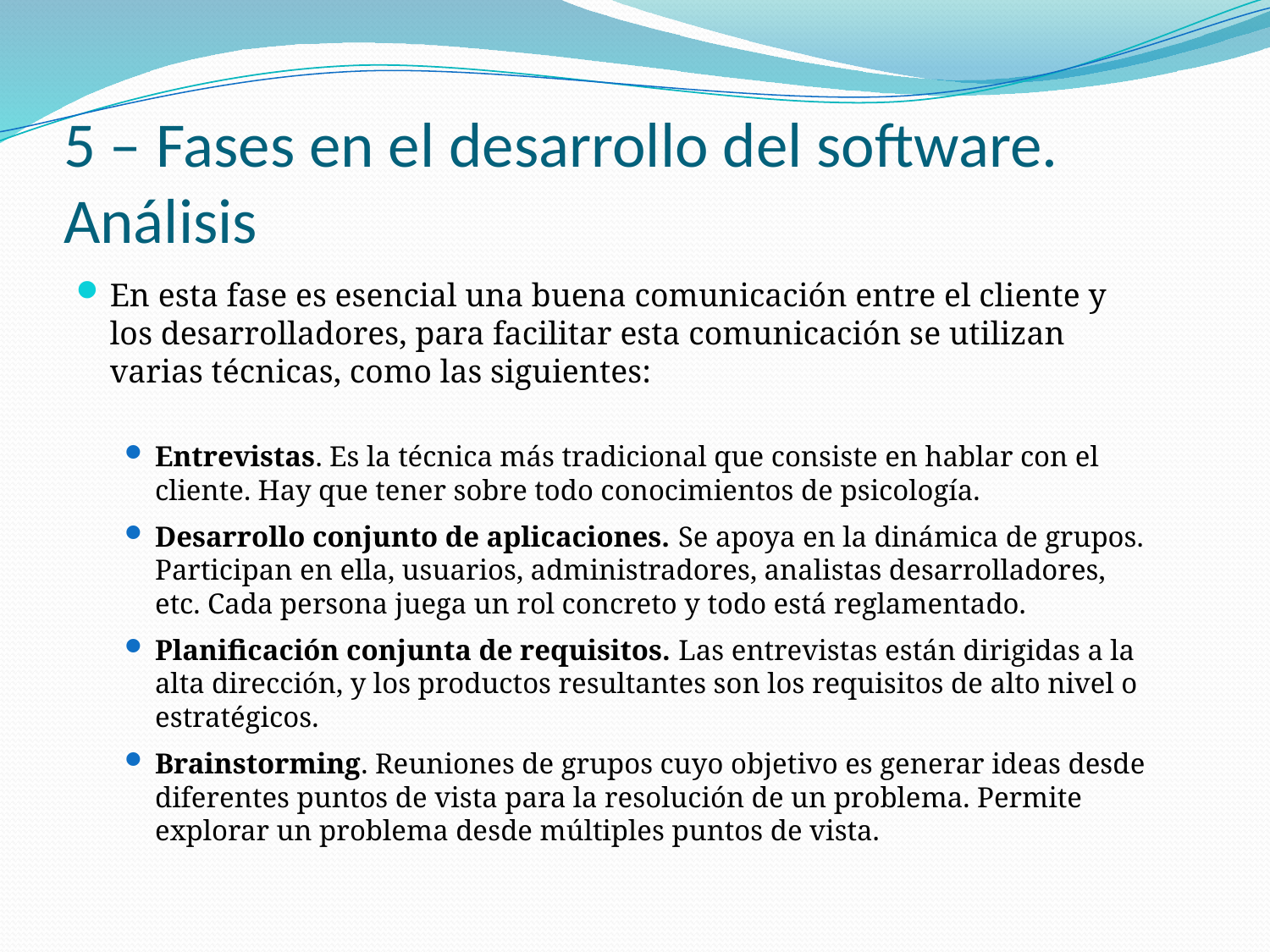

# 5 – Fases en el desarrollo del software. Análisis
En esta fase es esencial una buena comunicación entre el cliente y los desarrolladores, para facilitar esta comunicación se utilizan varias técnicas, como las siguientes:

Entrevistas. Es la técnica más tradicional que consiste en hablar con el cliente. Hay que tener sobre todo conocimientos de psicología.
Desarrollo conjunto de aplicaciones. Se apoya en la dinámica de grupos. Participan en ella, usuarios, administradores, analistas desarrolladores, etc. Cada persona juega un rol concreto y todo está reglamentado.
Planificación conjunta de requisitos. Las entrevistas están dirigidas a la alta dirección, y los productos resultantes son los requisitos de alto nivel o estratégicos.
Brainstorming. Reuniones de grupos cuyo objetivo es generar ideas desde diferentes puntos de vista para la resolución de un problema. Permite explorar un problema desde múltiples puntos de vista.